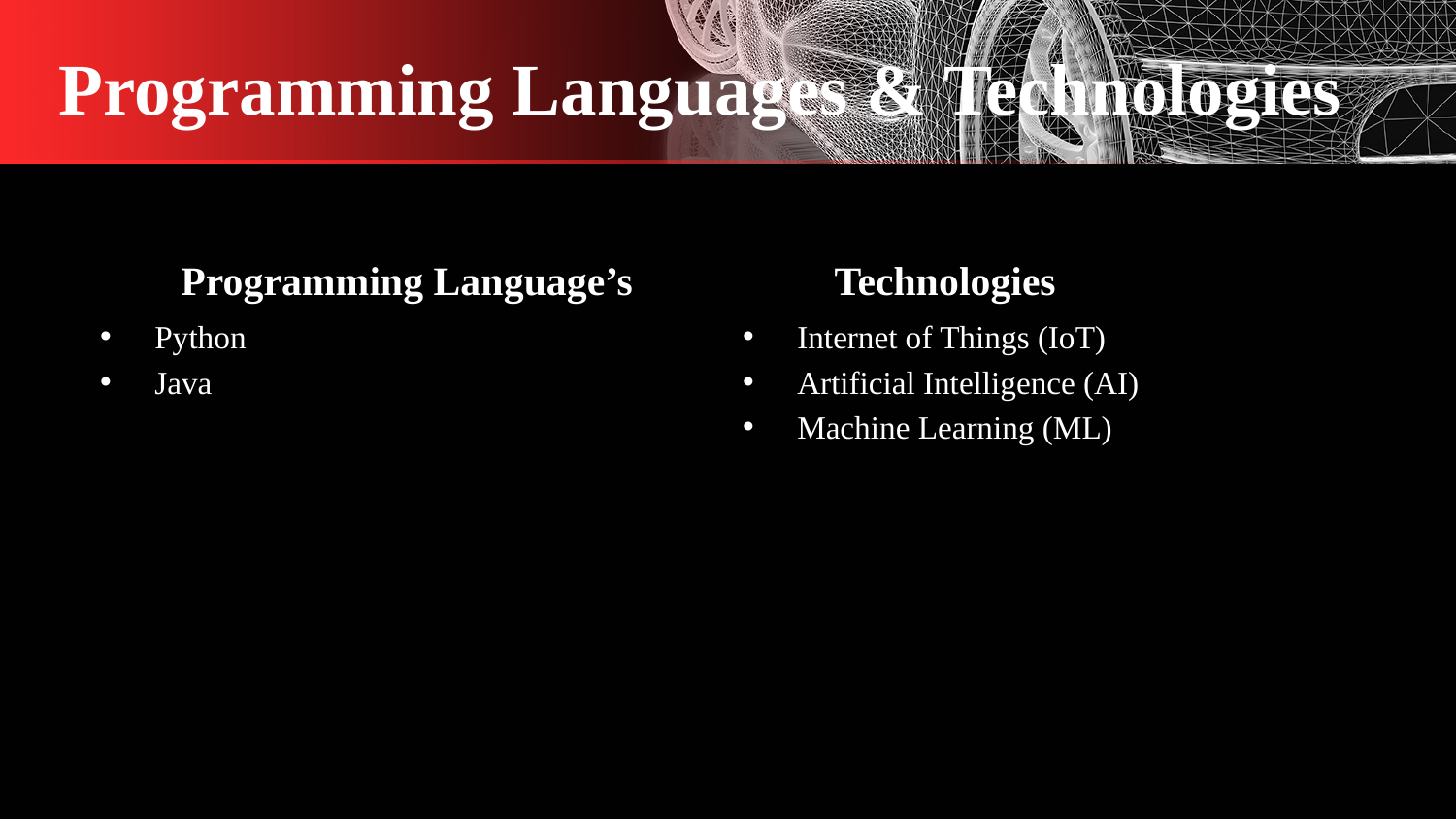

# Programming Languages & Technologies
Programming Language’s
         Technologies
Python
Java
Internet of Things (IoT)
Artificial Intelligence (AI)
Machine Learning (ML)